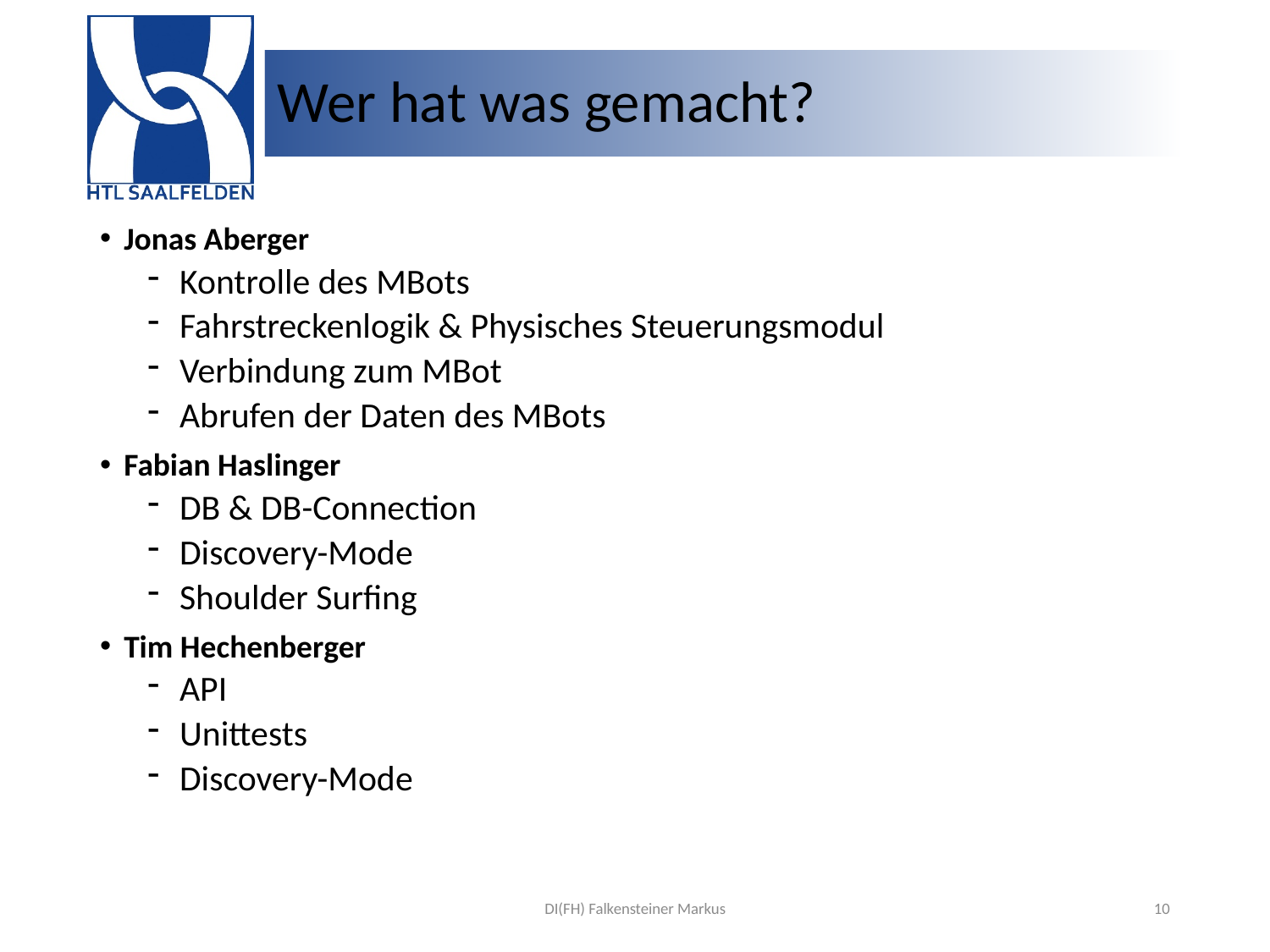

# Wer hat was gemacht?
Jonas Aberger
 Kontrolle des MBots
 Fahrstreckenlogik & Physisches Steuerungsmodul
 Verbindung zum MBot
 Abrufen der Daten des MBots
Fabian Haslinger
 DB & DB-Connection
 Discovery-Mode
 Shoulder Surfing
Tim Hechenberger
 API
 Unittests
 Discovery-Mode
DI(FH) Falkensteiner Markus
10